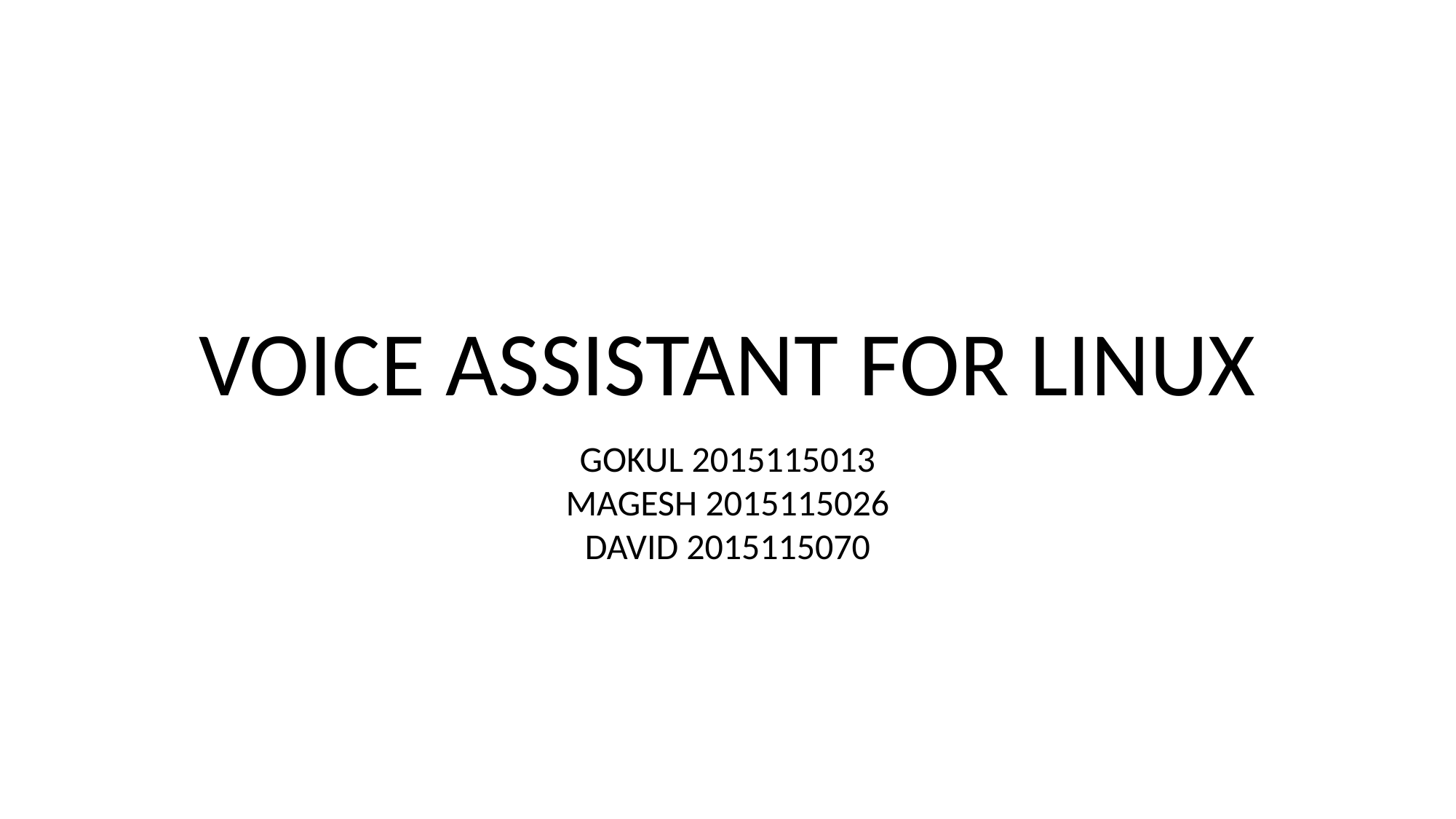

VOICE ASSISTANT FOR LINUX
GOKUL 2015115013
MAGESH 2015115026
DAVID 2015115070